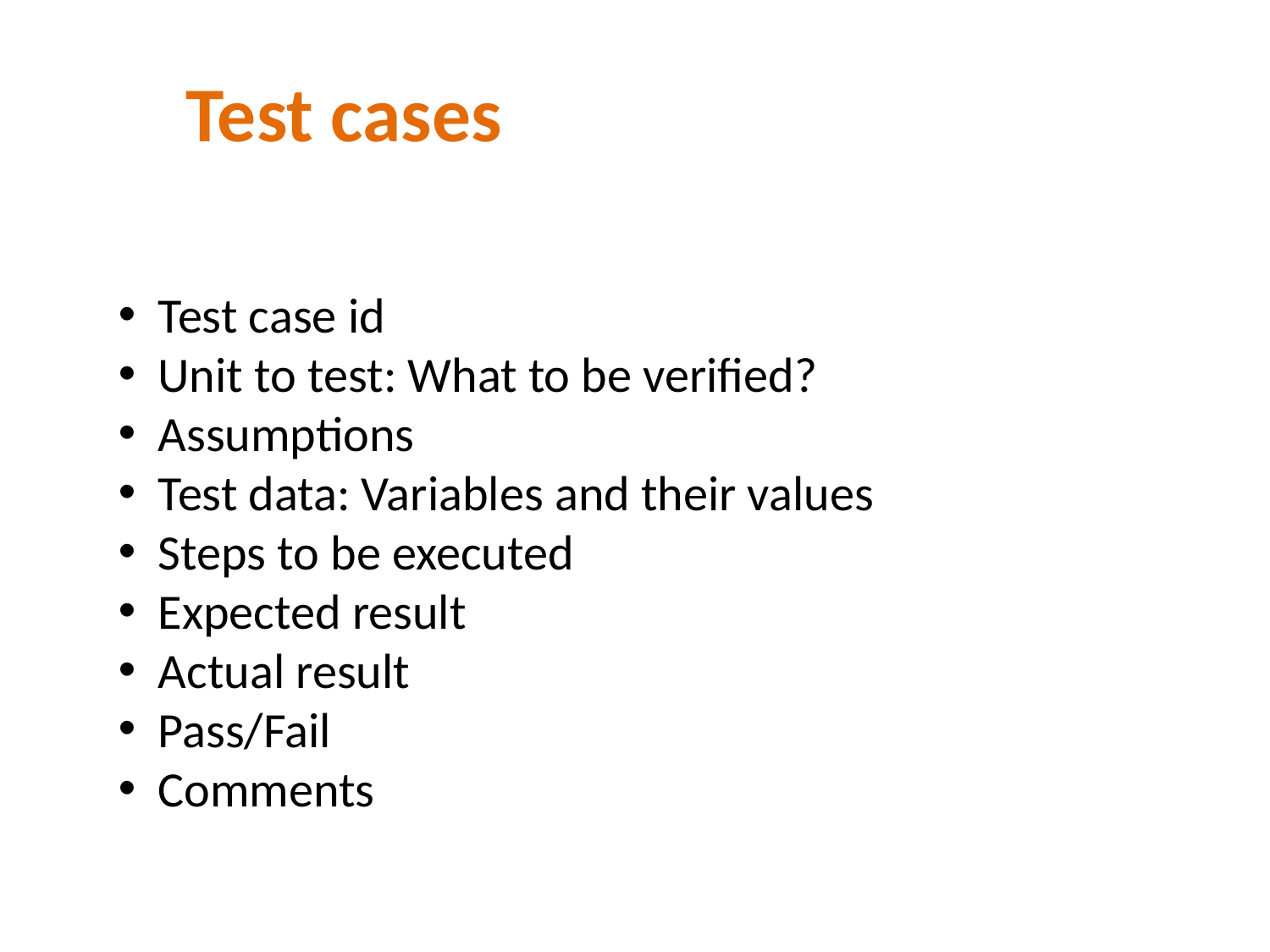

# Test cases
Test case id
Unit to test: What to be verified?
Assumptions
Test data: Variables and their values
Steps to be executed
Expected result
Actual result
Pass/Fail
Comments